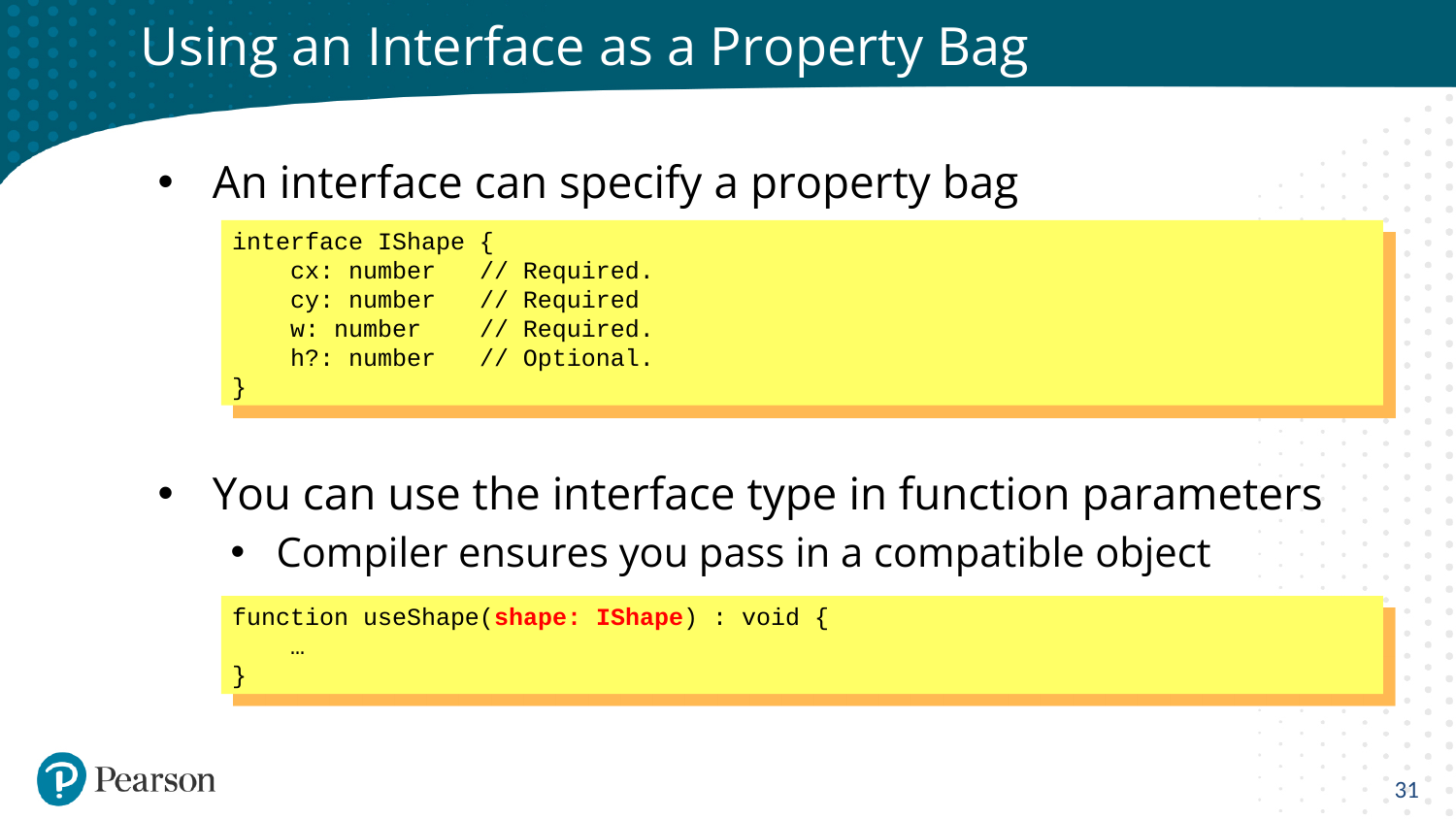

# Using an Interface as a Property Bag
An interface can specify a property bag

You can use the interface type in function parameters
Compiler ensures you pass in a compatible object

interface IShape {
    cx: number   // Required.
    cy: number   // Required
    w: number    // Required.
    h?: number   // Optional.
}
function useShape(shape: IShape) : void {
    …
}
31